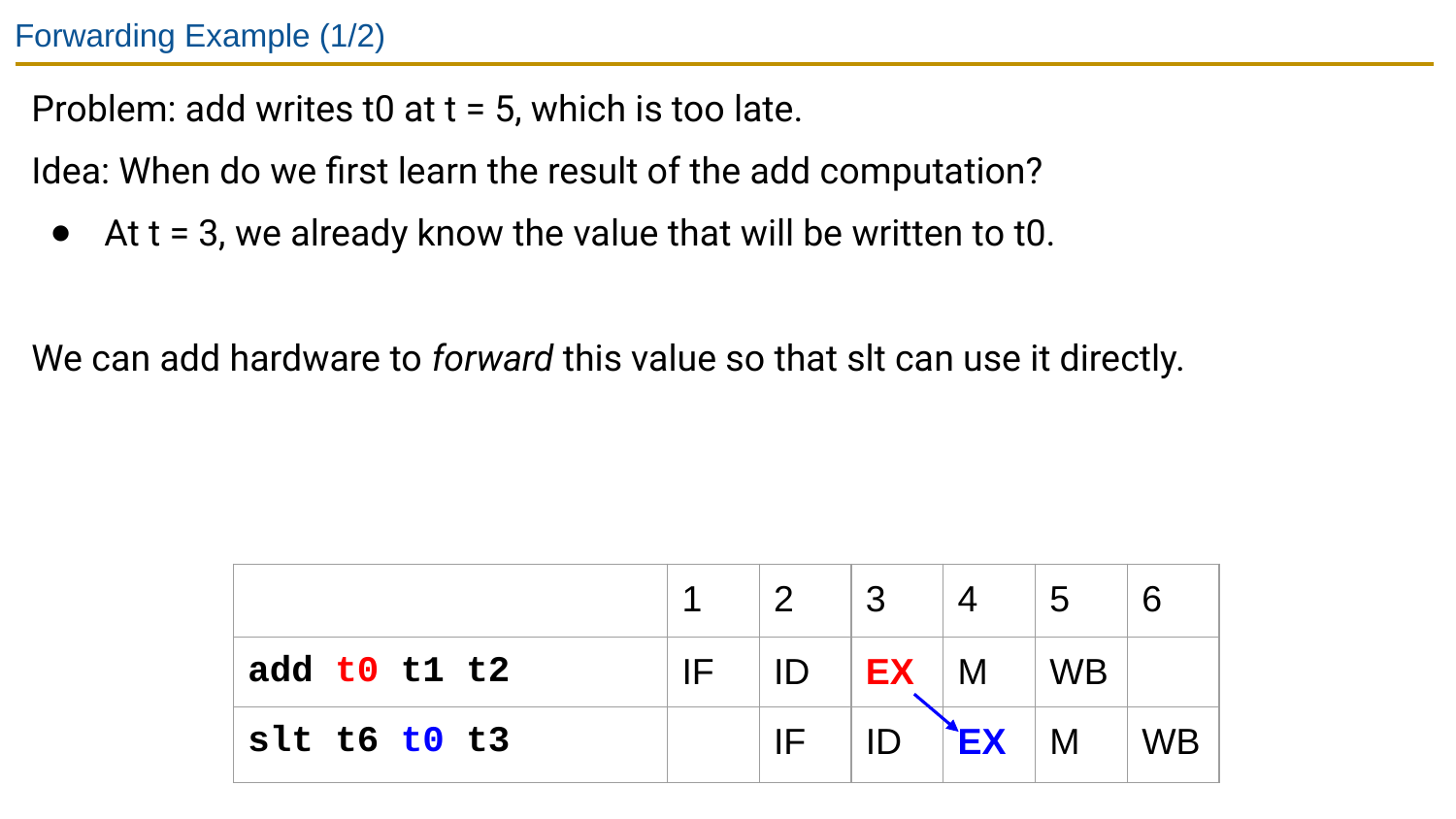

# Forwarding Example (1/2)
Problem: add writes t0 at t = 5, which is too late.
Idea: When do we first learn the result of the add computation?
At t = 3, we already know the value that will be written to t0.

We can add hardware to forward this value so that slt can use it directly.
|  | 1 | 2 | 3 | 4 | 5 | 6 |
| --- | --- | --- | --- | --- | --- | --- |
| add t0 t1 t2 | IF | ID | EX | M | WB |  |
| slt t6 t0 t3 |  | IF | ID | EX | M | WB |